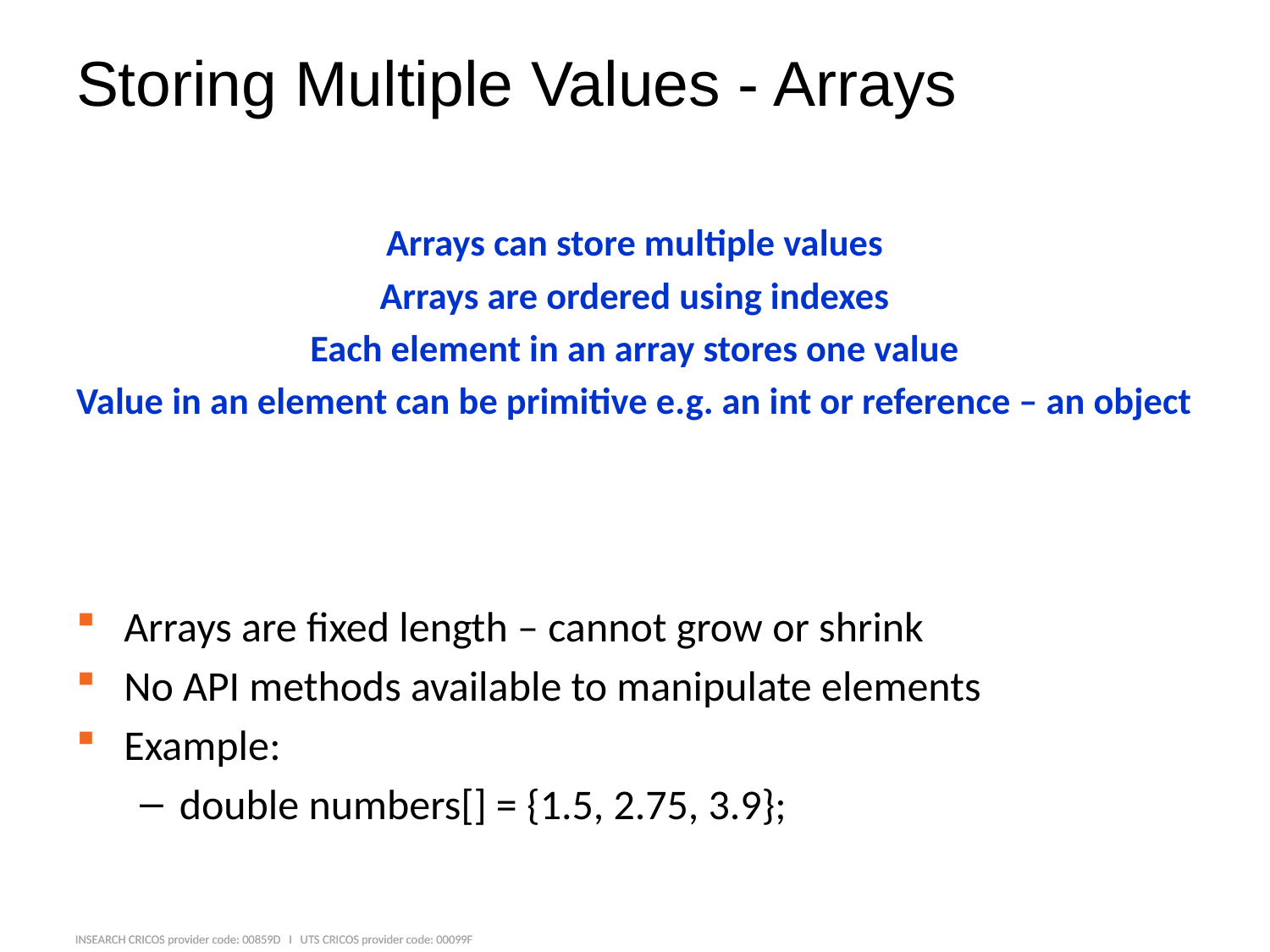

# Storing Multiple Values - Arrays
Arrays can store multiple values
Arrays are ordered using indexes
Each element in an array stores one value
Value in an element can be primitive e.g. an int or reference – an object
Arrays are fixed length – cannot grow or shrink
No API methods available to manipulate elements
Example:
double numbers[] = {1.5, 2.75, 3.9};